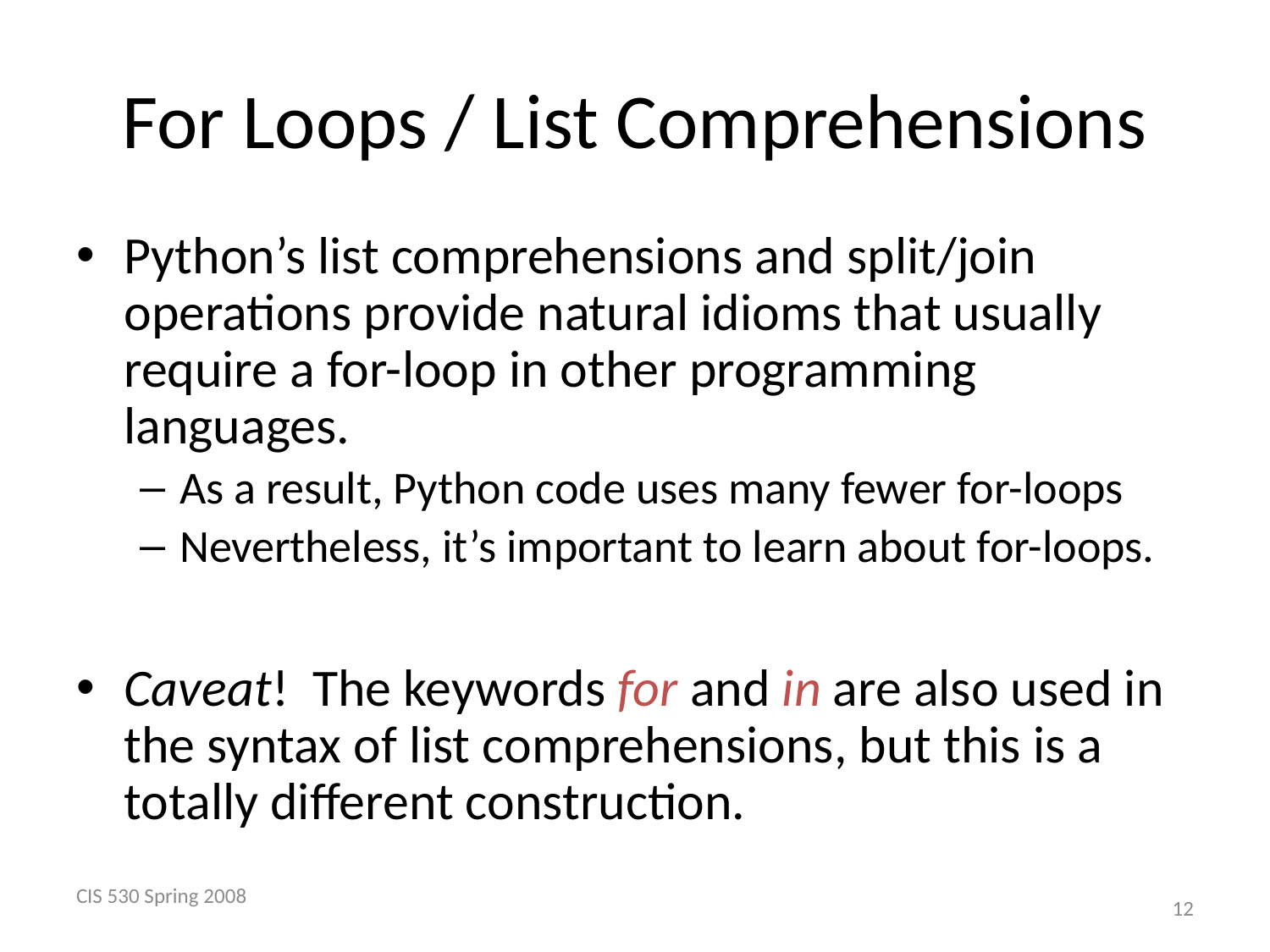

# For Loops / List Comprehensions
Python’s list comprehensions and split/join operations provide natural idioms that usually require a for-loop in other programming languages.
As a result, Python code uses many fewer for-loops
Nevertheless, it’s important to learn about for-loops.

Caveat!  The keywords for and in are also used in the syntax of list comprehensions, but this is a totally different construction.
CIS 530 Spring 2008

       12